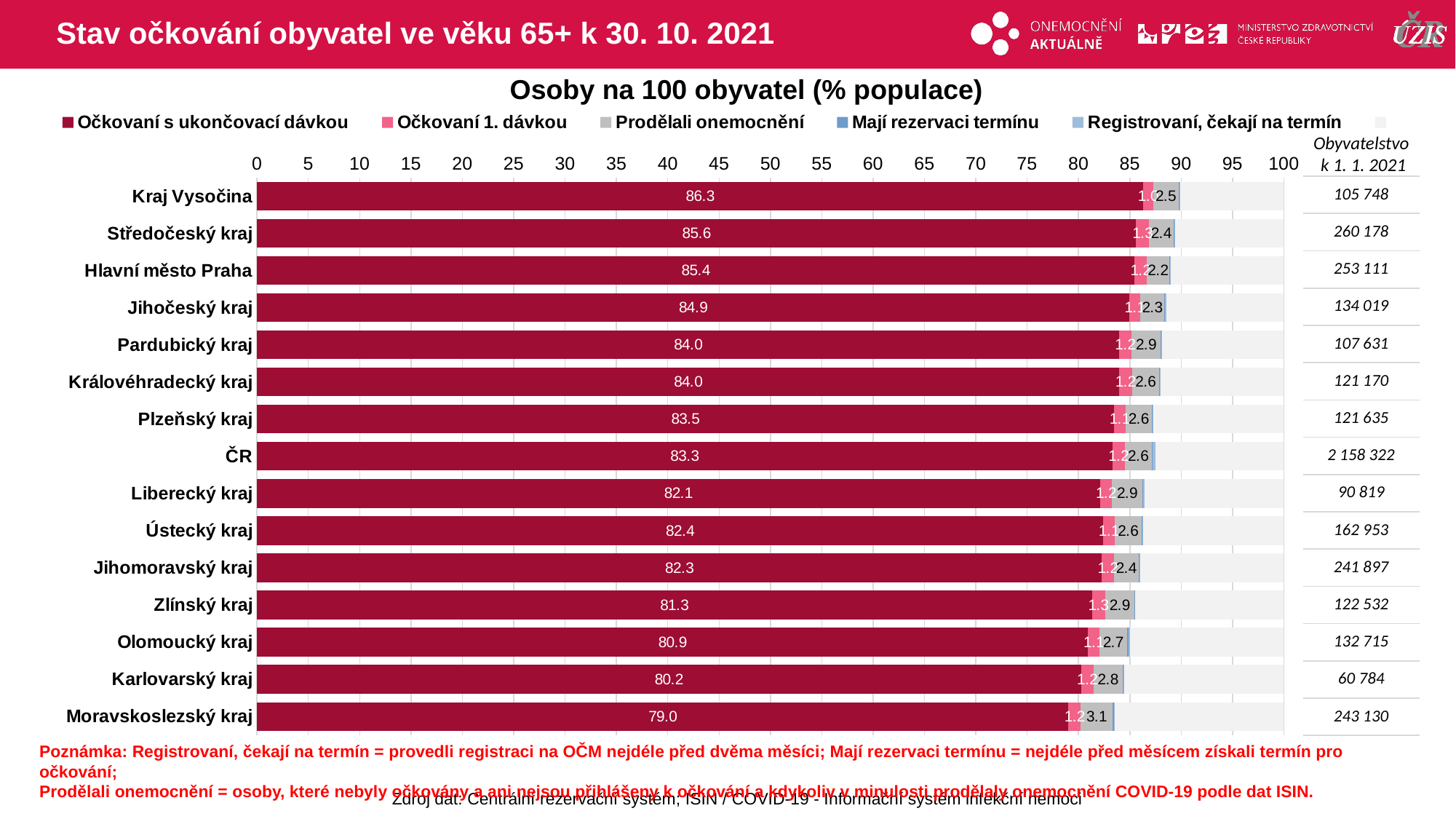

# Stav očkování obyvatel ve věku 65+ k 30. 10. 2021
Osoby na 100 obyvatel (% populace)

### Chart

| Category | Očkovaní s ukončovací dávkou | Očkovaní 1. dávkou | Prodělali onemocnění | Mají rezervaci termínu | Registrovaní, čekají na termín |   |
|---|---|---|---|---|---|---|
| Kraj Vysočina | 86.3004501 | 0.9655029 | 2.4662405 | 0.104967 | 0.08132542 | 10.0815145 |
| Středočeský kraj | 85.6125422 | 1.2549101 | 2.3714534 | 0.10685 | 0.0933976 | 10.5608468 |
| Hlavní město Praha | 85.4486767 | 1.2038197 | 2.1903434 | 0.069535 | 0.07862163 | 11.009004 |
| Jihočeský kraj | 84.949149 | 1.0759668 | 2.3205665 | 0.086555 | 0.12386303 | 11.4438997 |
| Pardubický kraj | 83.9720898 | 1.1818156 | 2.8690619 | 0.065037 | 0.07339893 | 11.8385967 |
| Královéhradecký kraj | 83.9745812 | 1.2379302 | 2.6499959 | 0.08583 | 0.04786663 | 12.0037963 |
| Plzeňský kraj | 83.456242 | 1.1222099 | 2.5609405 | 0.070703 | 0.05508283 | 12.7348214 |
| ČR | 83.3131942 | 1.1930565 | 2.6047087 | 0.10397 | 0.26877361 | 12.5162974 |
| Liberecký kraj | 82.0863476 | 1.1858752 | 2.9311047 | 0.12112 | 0.09028948 | 13.585263 |
| Ústecký kraj | 82.4004468 | 1.1408197 | 2.5755893 | 0.104325 | 0.10616558 | 13.6726541 |
| Jihomoravský kraj | 82.2593914 | 1.1930698 | 2.3882066 | 0.069451 | 0.07606543 | 14.0138158 |
| Zlínský kraj | 81.3110045 | 1.2666079 | 2.8612934 | 0.07345 | 0.03835733 | 14.4492867 |
| Olomoucký kraj | 80.9396074 | 1.0970877 | 2.6907283 | 0.156727 | 0.11302415 | 15.0028256 |
| Karlovarský kraj | 80.2464464 | 1.210845 | 2.829692 | 0.09871 | 0.06909713 | 15.5452093 |
| Moravskoslezský kraj | 79.0235676 | 1.1964792 | 3.090939 | 0.141899 | 0.07609098 | 16.4710237 |
Obyvatelstvo
k 1. 1. 2021
| 105 748 |
| --- |
| 260 178 |
| 253 111 |
| 134 019 |
| 107 631 |
| 121 170 |
| 121 635 |
| 2 158 322 |
| 90 819 |
| 162 953 |
| 241 897 |
| 122 532 |
| 132 715 |
| 60 784 |
| 243 130 |
Poznámka: Registrovaní, čekají na termín = provedli registraci na OČM nejdéle před dvěma měsíci; Mají rezervaci termínu = nejdéle před měsícem získali termín pro očkování;
Prodělali onemocnění = osoby, které nebyly očkovány a ani nejsou přihlášeny k očkování a kdykoliv v minulosti prodělaly onemocnění COVID-19 podle dat ISIN.
Zdroj dat: Centrální rezervační systém; ISIN / COVID-19 - Informační systém infekční nemoci